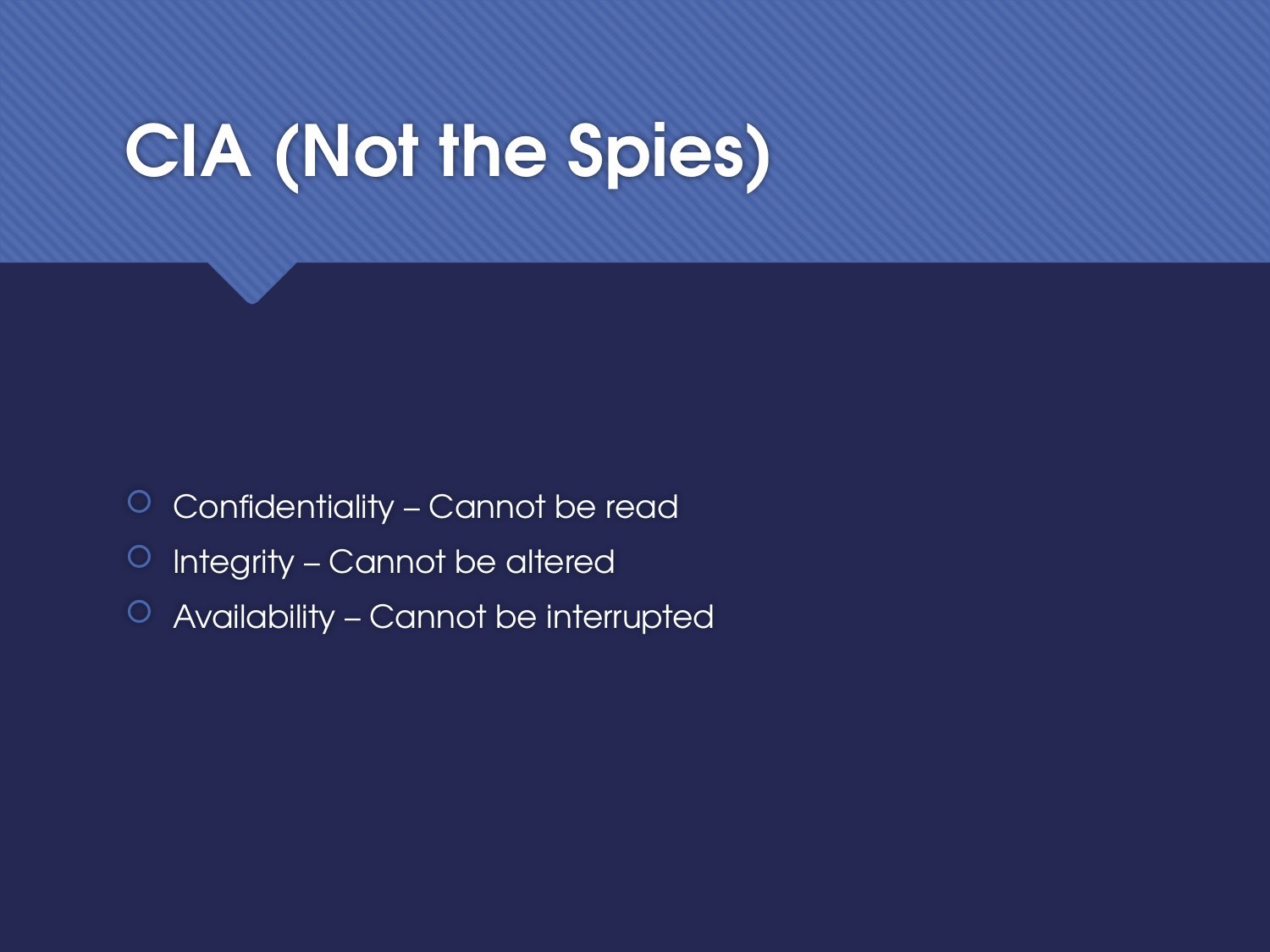

# CIA (Not the Spies)
Confidentiality – Cannot be read
Integrity – Cannot be altered
Availability – Cannot be interrupted